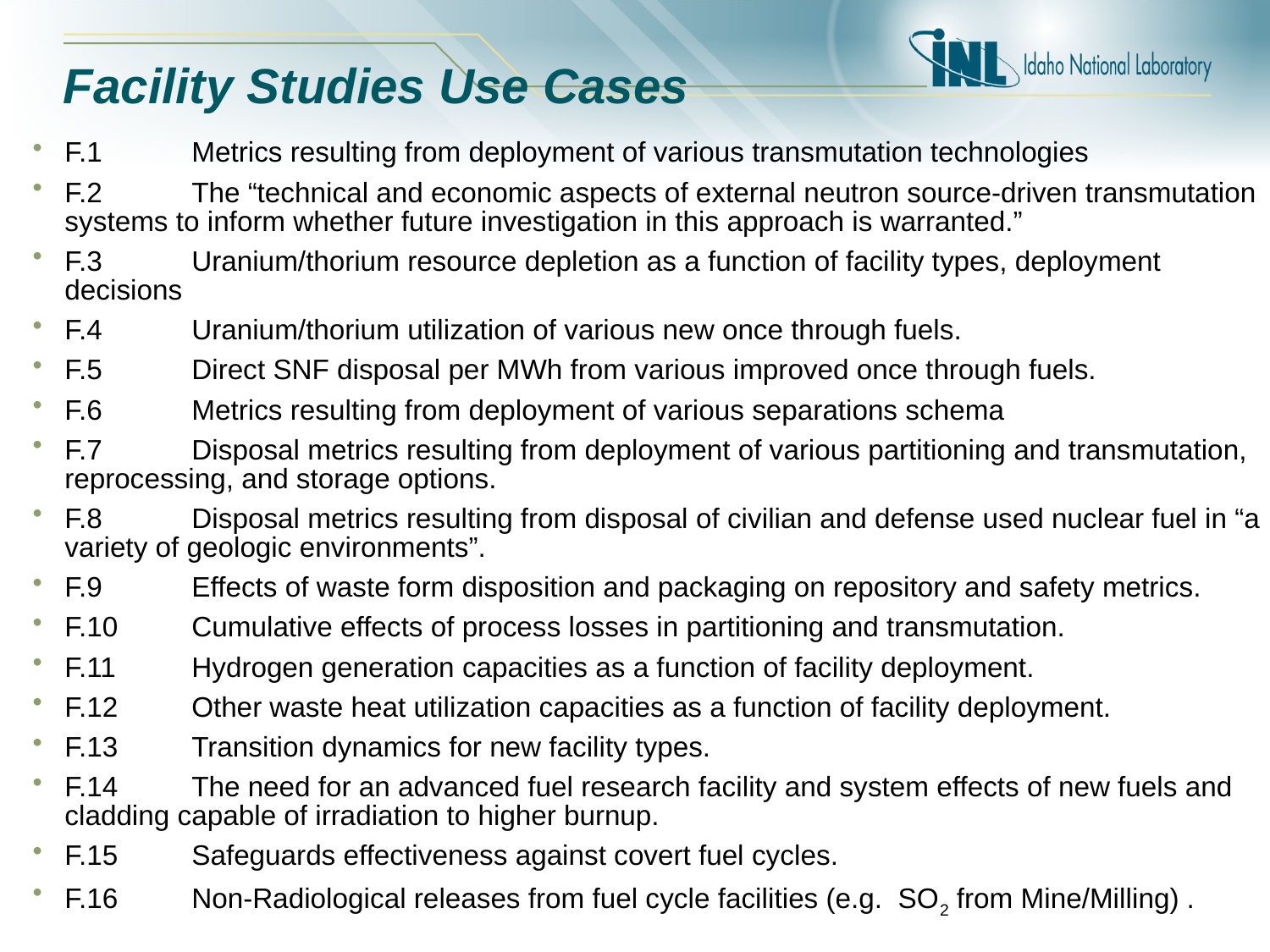

# Facility Studies Use Cases
F.1	Metrics resulting from deployment of various transmutation technologies
F.2	The “technical and economic aspects of external neutron source-driven transmutation systems to inform whether future investigation in this approach is warranted.”
F.3	Uranium/thorium resource depletion as a function of facility types, deployment decisions
F.4	Uranium/thorium utilization of various new once through fuels.
F.5	Direct SNF disposal per MWh from various improved once through fuels.
F.6	Metrics resulting from deployment of various separations schema
F.7	Disposal metrics resulting from deployment of various partitioning and transmutation, reprocessing, and storage options.
F.8	Disposal metrics resulting from disposal of civilian and defense used nuclear fuel in “a variety of geologic environments”.
F.9	Effects of waste form disposition and packaging on repository and safety metrics.
F.10	Cumulative effects of process losses in partitioning and transmutation.
F.11	Hydrogen generation capacities as a function of facility deployment.
F.12	Other waste heat utilization capacities as a function of facility deployment.
F.13	Transition dynamics for new facility types.
F.14	The need for an advanced fuel research facility and system effects of new fuels and cladding capable of irradiation to higher burnup.
F.15	Safeguards effectiveness against covert fuel cycles.
F.16	Non-Radiological releases from fuel cycle facilities (e.g.  SO2 from Mine/Milling) .